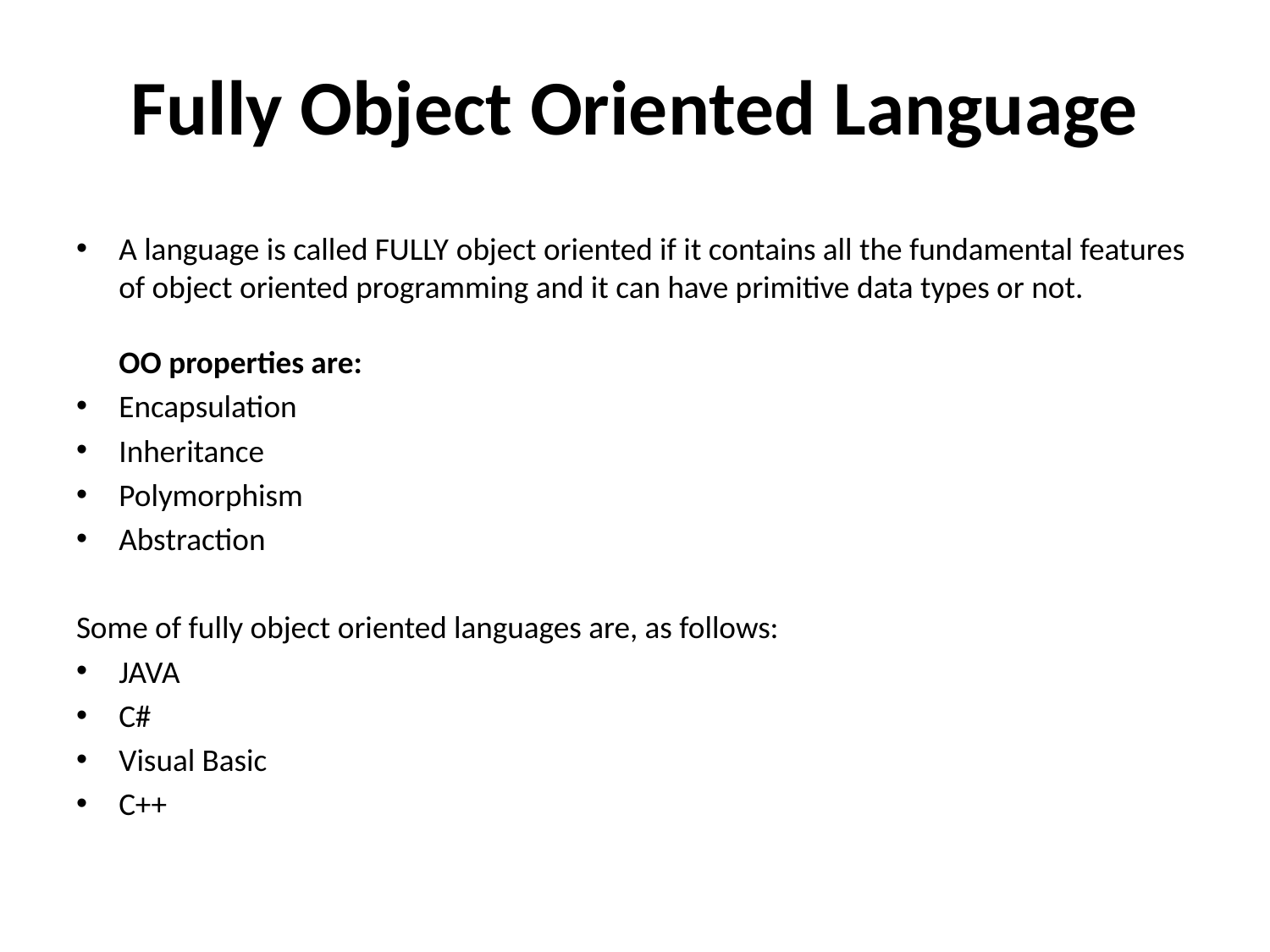

# Fully Object Oriented Language
A language is called FULLY object oriented if it contains all the fundamental features of object oriented programming and it can have primitive data types or not.
OO properties are:
Encapsulation
Inheritance
Polymorphism
Abstraction

Some of fully object oriented languages are, as follows:
JAVA
C#
Visual Basic
C++